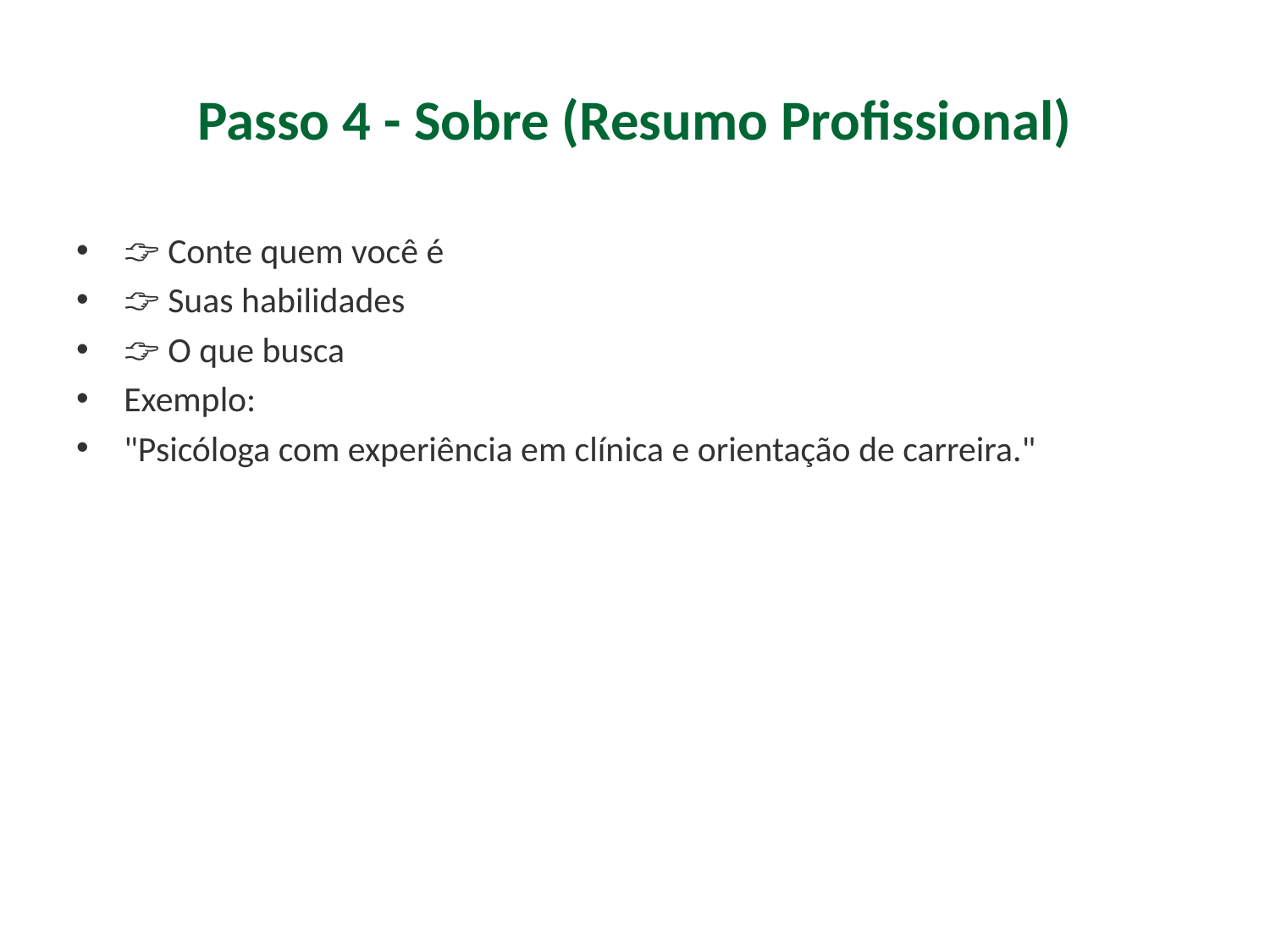

# Passo 4 - Sobre (Resumo Profissional)
👉 Conte quem você é
👉 Suas habilidades
👉 O que busca
Exemplo:
"Psicóloga com experiência em clínica e orientação de carreira."